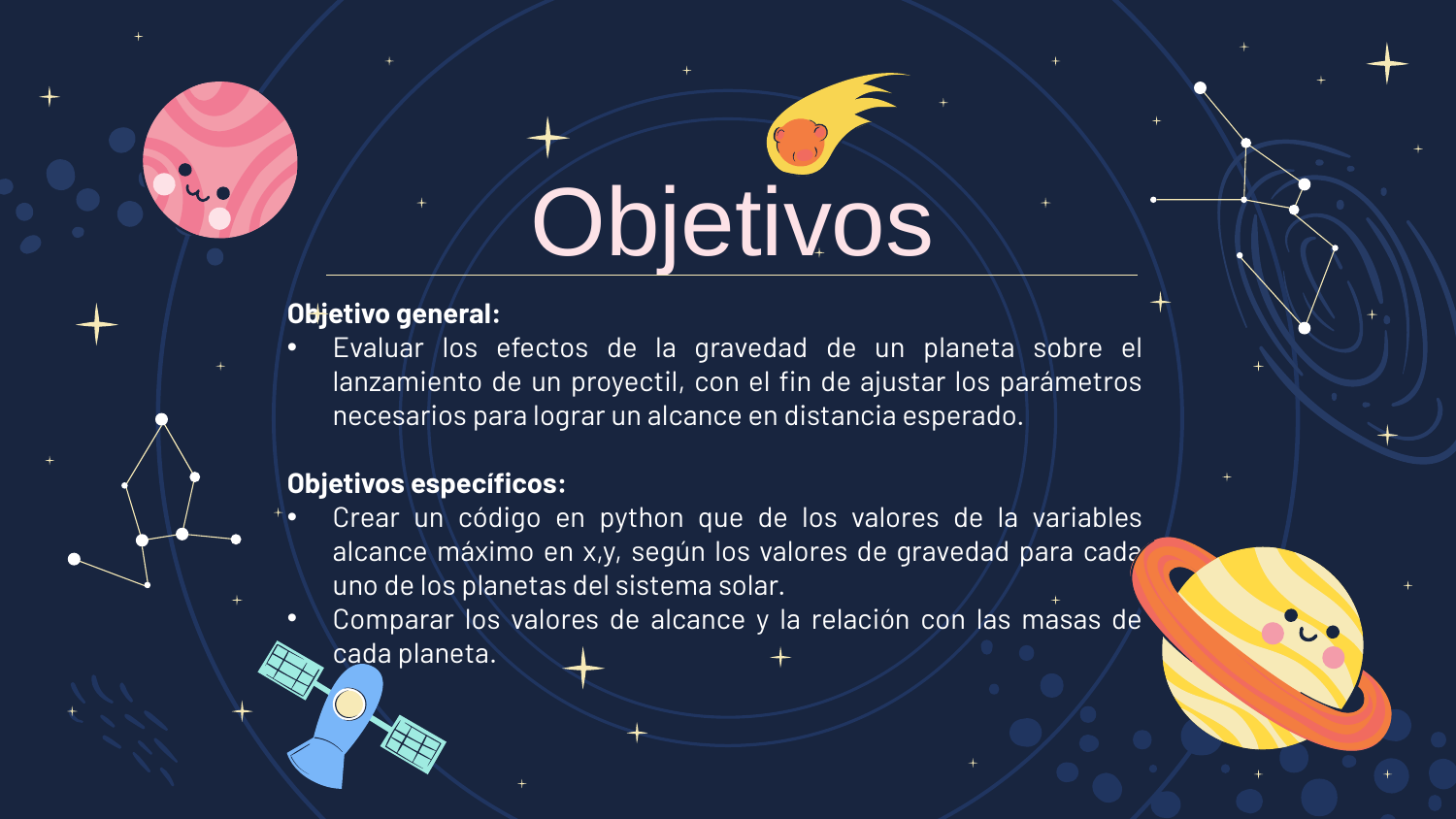

# Objetivos

Objetivo general:
Evaluar los efectos de la gravedad de un planeta sobre el lanzamiento de un proyectil, con el fin de ajustar los parámetros necesarios para lograr un alcance en distancia esperado.

Objetivos específicos:
Crear un código en python que de los valores de la variables alcance máximo en x,y, según los valores de gravedad para cada uno de los planetas del sistema solar.
Comparar los valores de alcance y la relación con las masas de cada planeta.